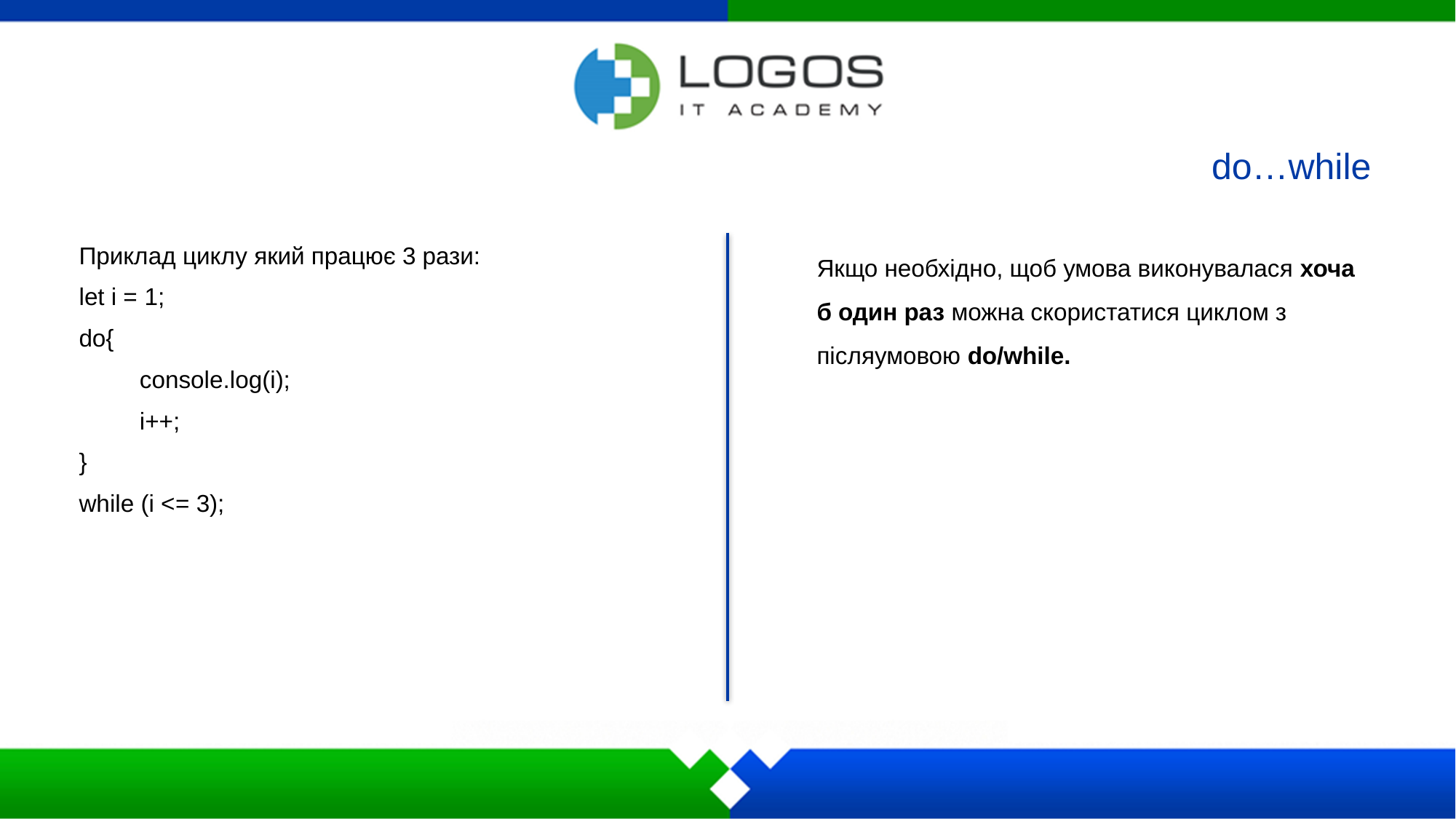

do…while
Приклад циклу який працює 3 рази:
let i = 1;
do{
         console.log(i);
         i++;
}
while (i <= 3);

Якщо необхідно, щоб умова виконувалася хоча б один раз можна скористатися циклом з післяумовою do/while.